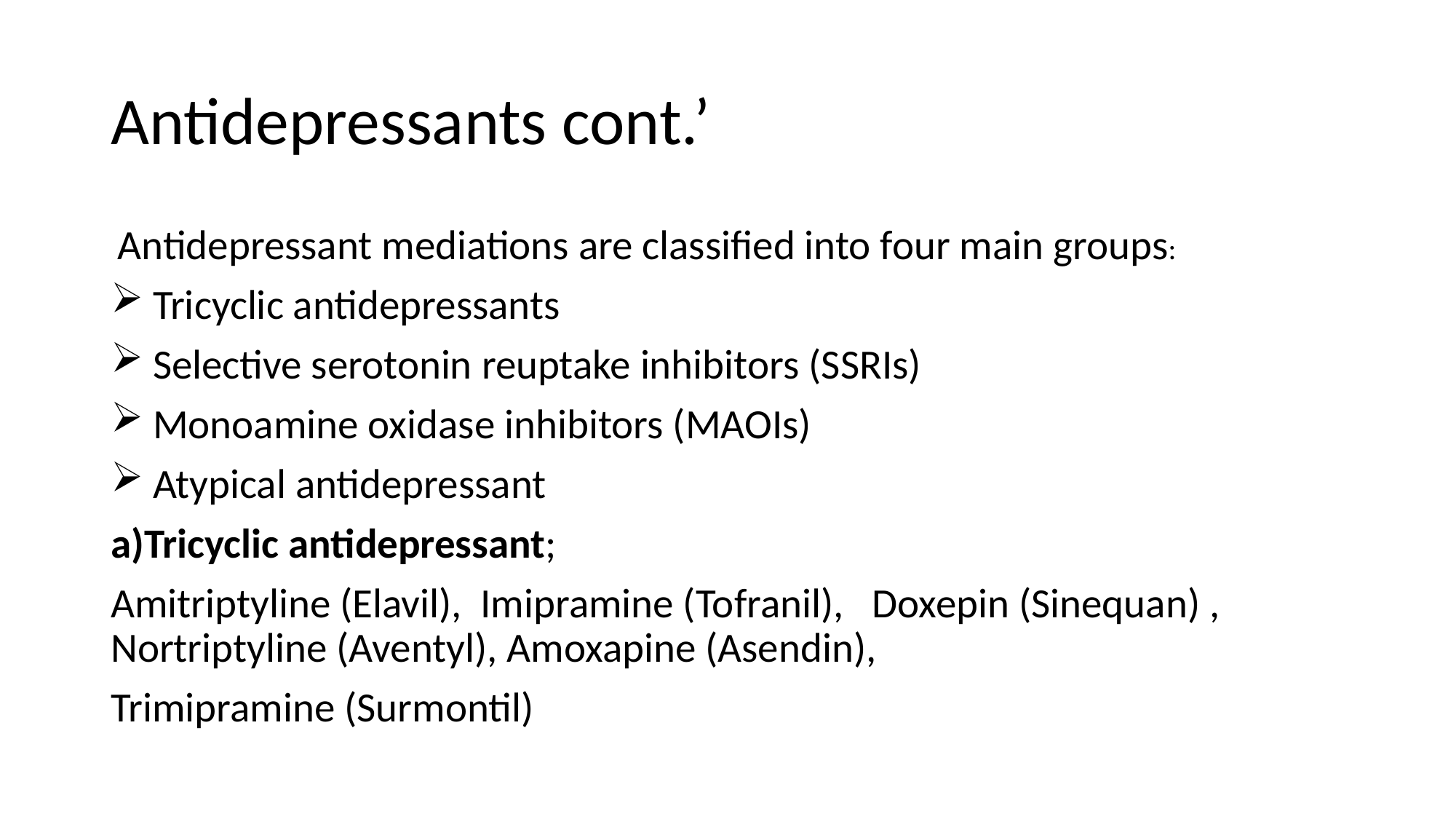

# Antidepressants cont.’
 Antidepressant mediations are classified into four main groups:
 Tricyclic antidepressants
 Selective serotonin reuptake inhibitors (SSRIs)
 Monoamine oxidase inhibitors (MAOIs)
 Atypical antidepressant
a)Tricyclic antidepressant;
Amitriptyline (Elavil),  Imipramine (Tofranil),   Doxepin (Sinequan) ,  Nortriptyline (Aventyl), Amoxapine (Asendin),
Trimipramine (Surmontil)